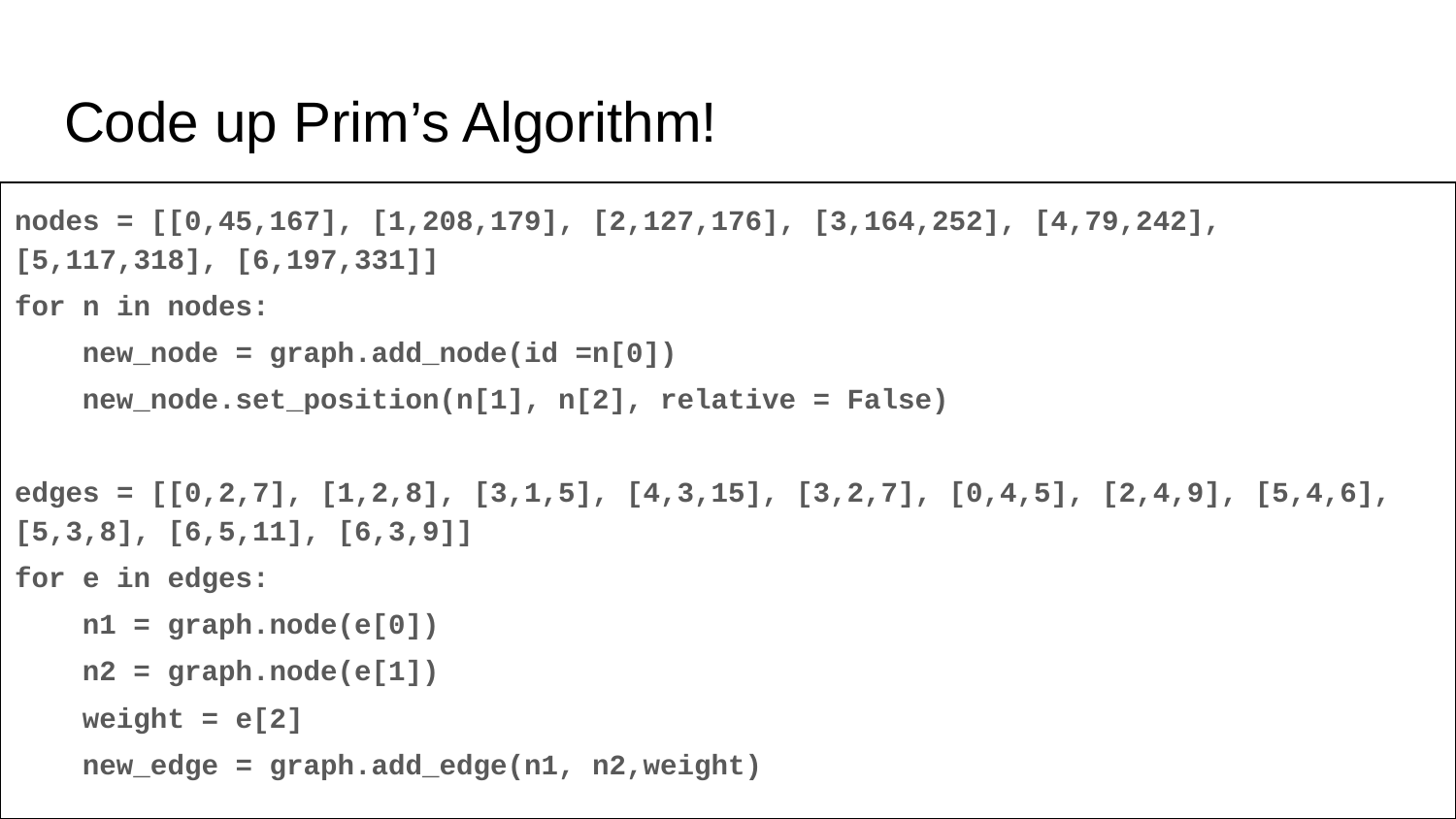

# Code up Prim’s Algorithm!
nodes = [[0,45,167], [1,208,179], [2,127,176], [3,164,252], [4,79,242], [5,117,318], [6,197,331]]
for n in nodes:
    new_node = graph.add_node(id =n[0])
    new_node.set_position(n[1], n[2], relative = False)

edges = [[0,2,7], [1,2,8], [3,1,5], [4,3,15], [3,2,7], [0,4,5], [2,4,9], [5,4,6], [5,3,8], [6,5,11], [6,3,9]]
for e in edges:
    n1 = graph.node(e[0])
    n2 = graph.node(e[1])
    weight = e[2]
    new_edge = graph.add_edge(n1, n2,weight)